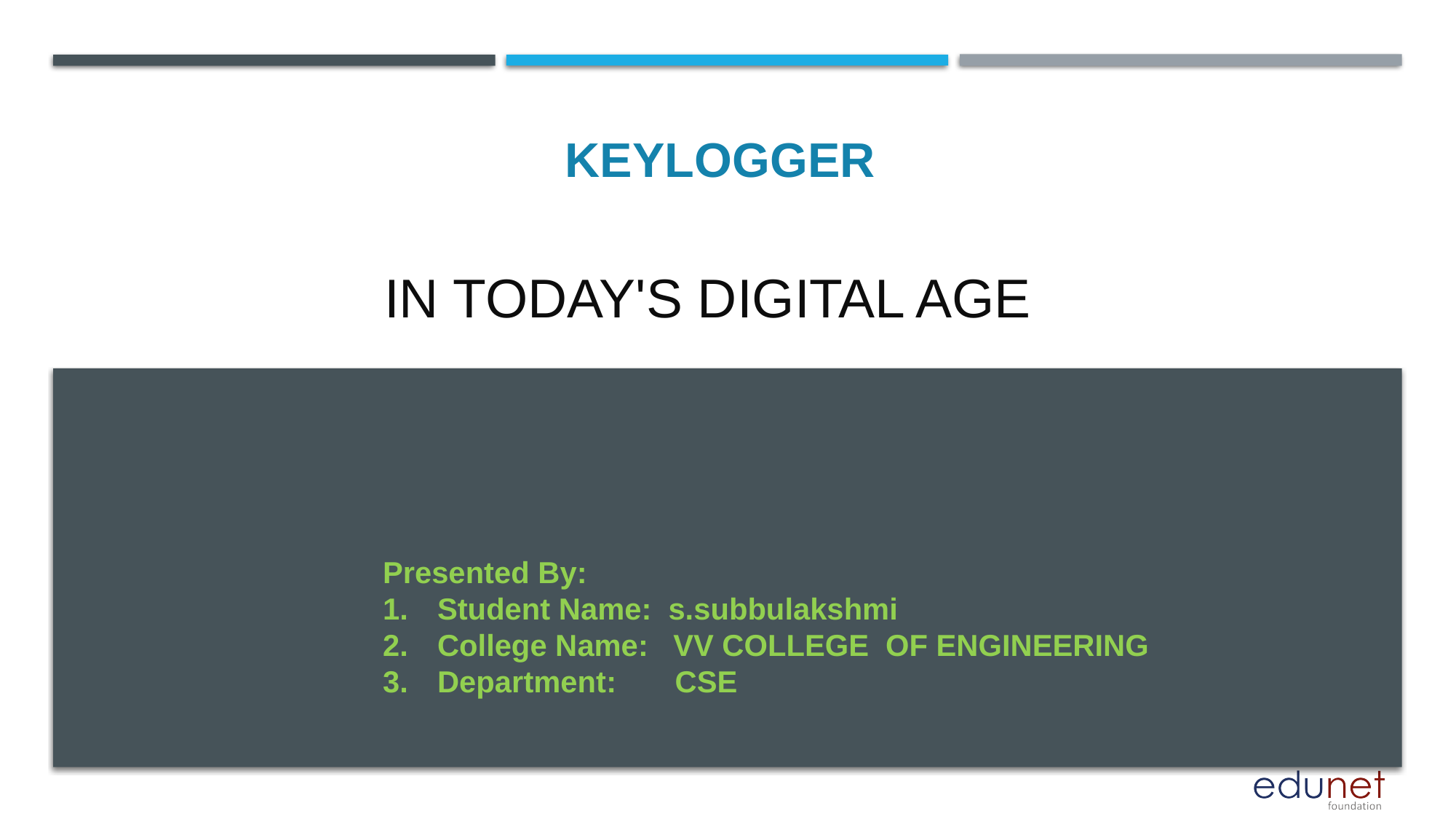

KEYLOGGER
In today's digital age
Presented By:
Student Name:  s.subbulakshmi
College Name:   VV COLLEGE  OF ENGINEERING
Department:       CSE